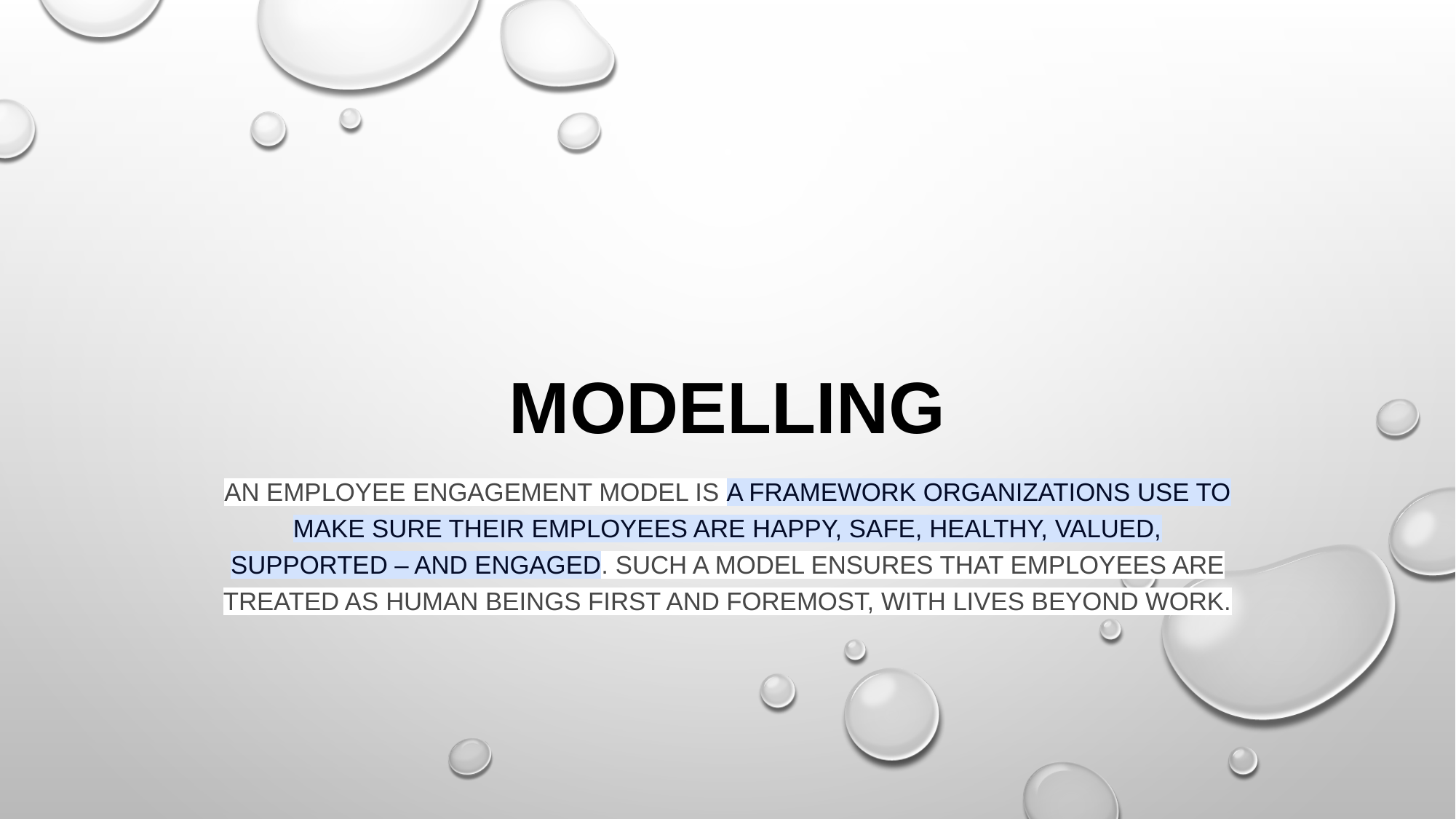

# MODELLING
An employee engagement model is a framework organizations use to make sure their employees are happy, safe, healthy, valued, supported – and engaged. Such a model ensures that employees are treated as human beings first and foremost, with lives beyond work.